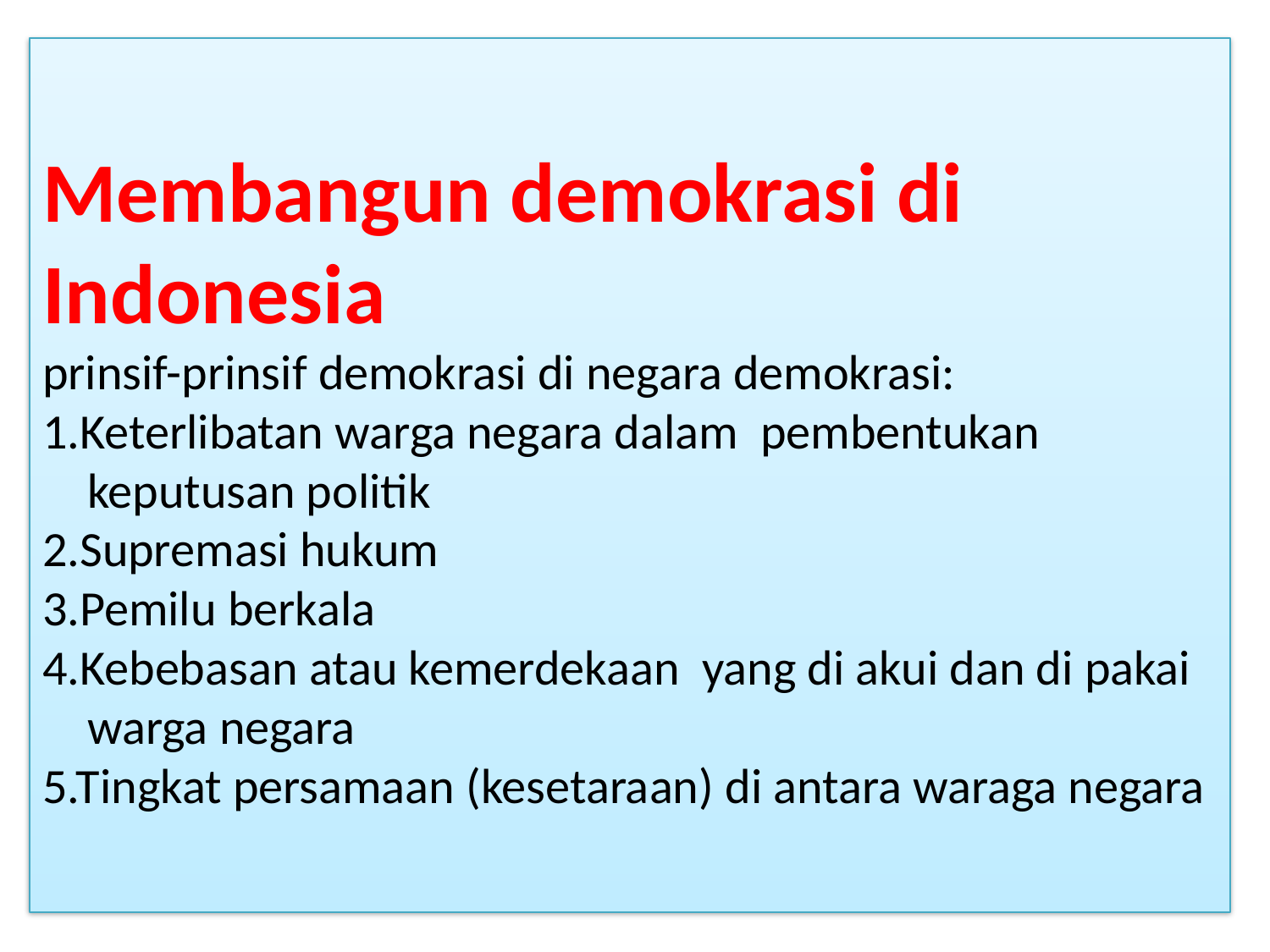

# Membangun demokrasi di Indonesia prinsif-prinsif demokrasi di negara demokrasi: 1.Keterlibatan warga negara dalam  pembentukan keputusan politik 2.Supremasi hukum 3.Pemilu berkala 4.Kebebasan atau kemerdekaan  yang di akui dan di pakai warga negara 5.Tingkat persamaan (kesetaraan) di antara waraga negara